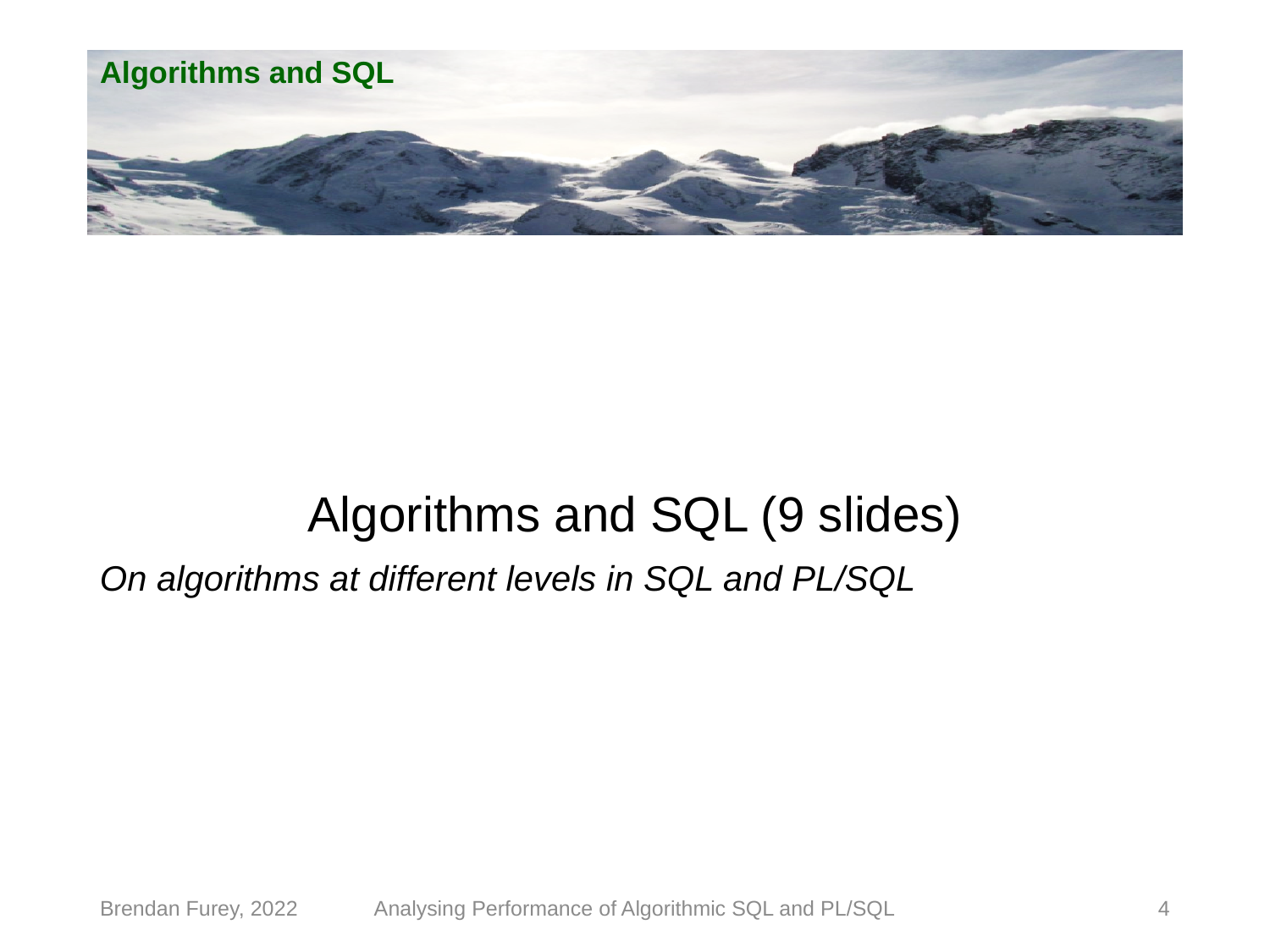

# Algorithms and SQL
Algorithms and SQL (9 slides)
On algorithms at different levels in SQL and PL/SQL
Brendan Furey, 2022
Analysing Performance of Algorithmic SQL and PL/SQL
4